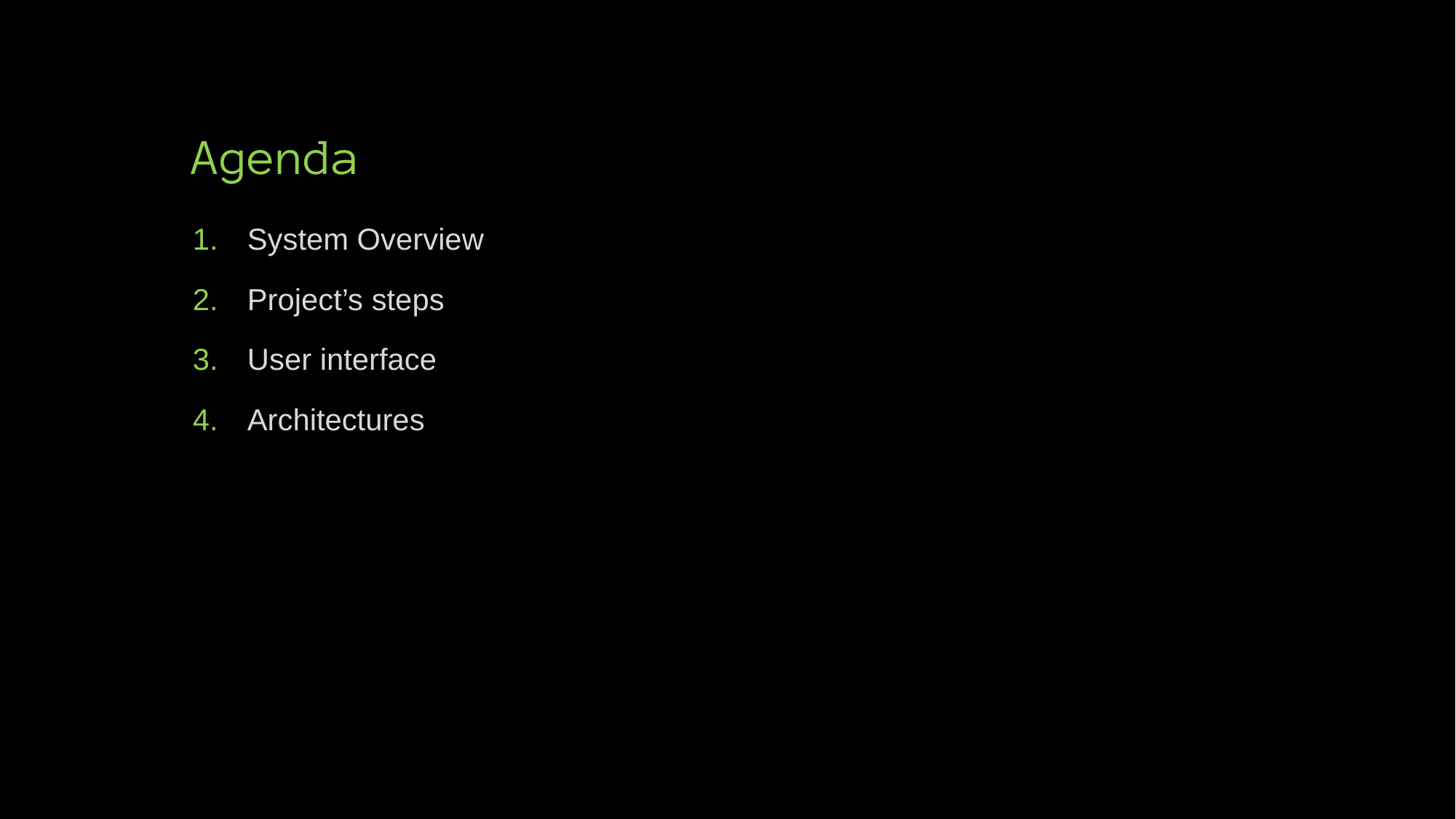

# Agenda
System Overview
Project’s steps
User interface
Architectures